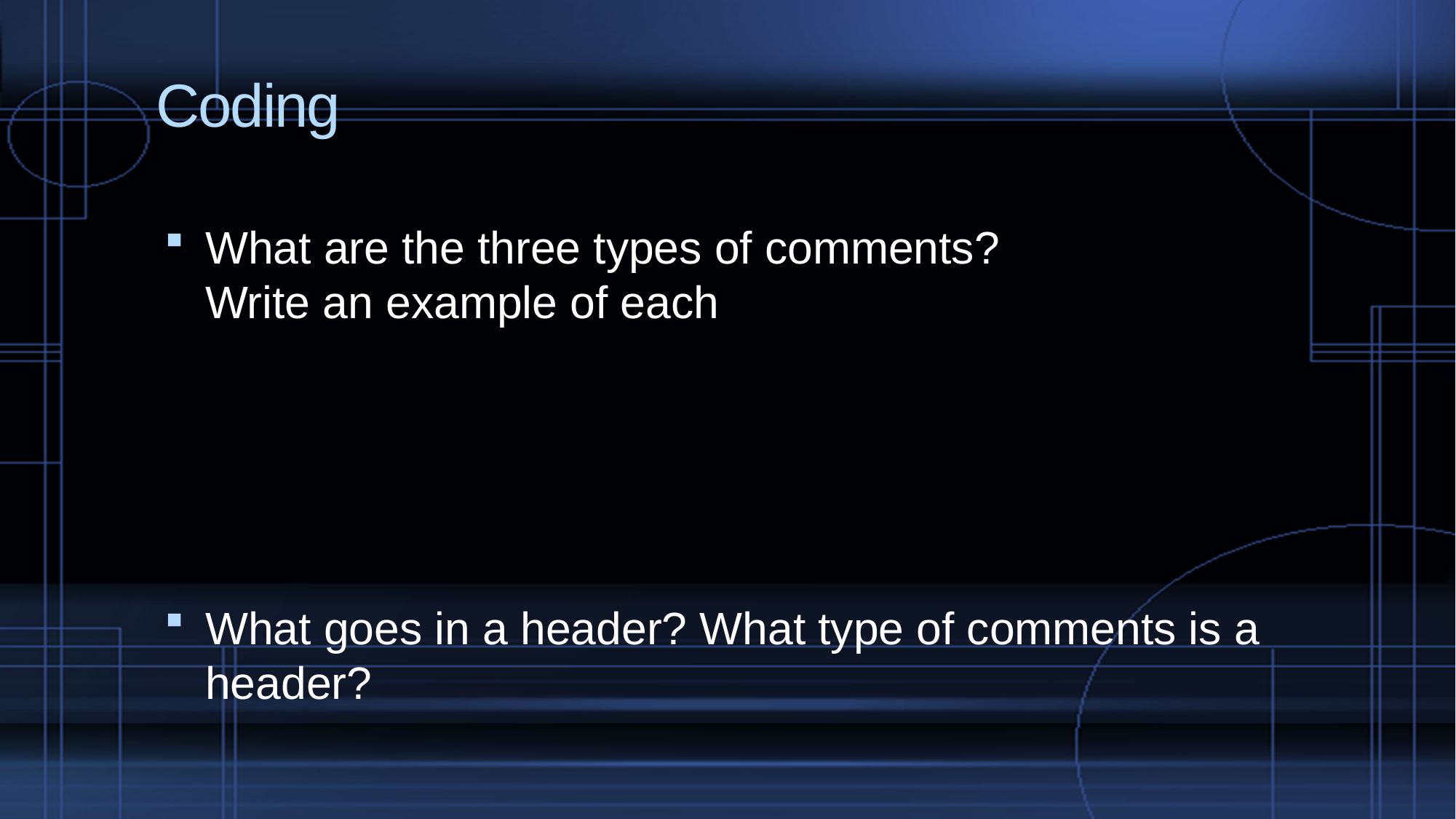

# Coding
What are the three types of comments?
Write an example of each

What goes in a header? What type of comments is a header?